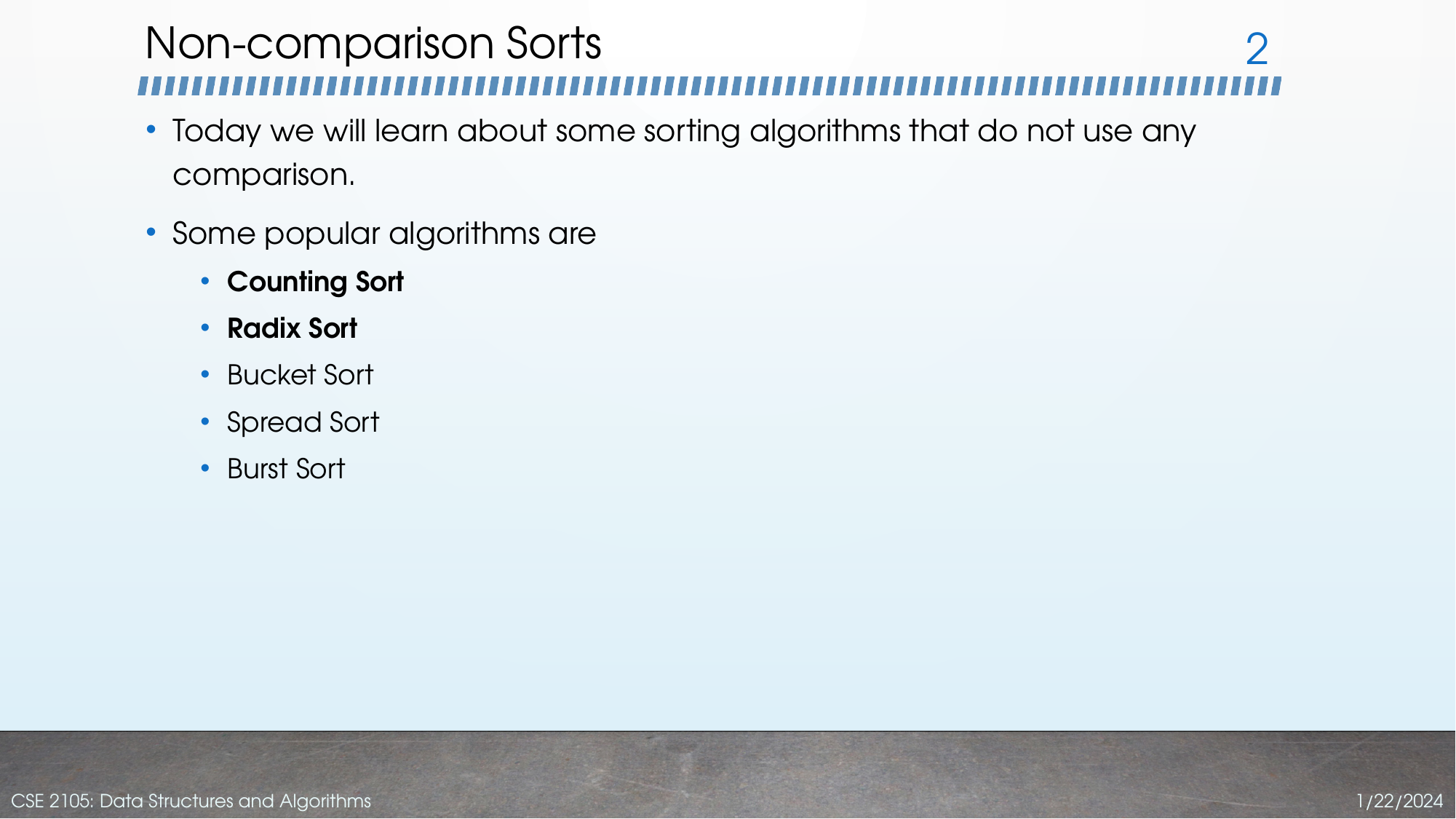

# Non-comparison Sorts
2
Today we will learn about some sorting algorithms that do not use any comparison.
Some popular algorithms are
Counting Sort
Radix Sort
Bucket Sort
Spread Sort
Burst Sort
1/22/2024
CSE 2105: Data Structures and Algorithms